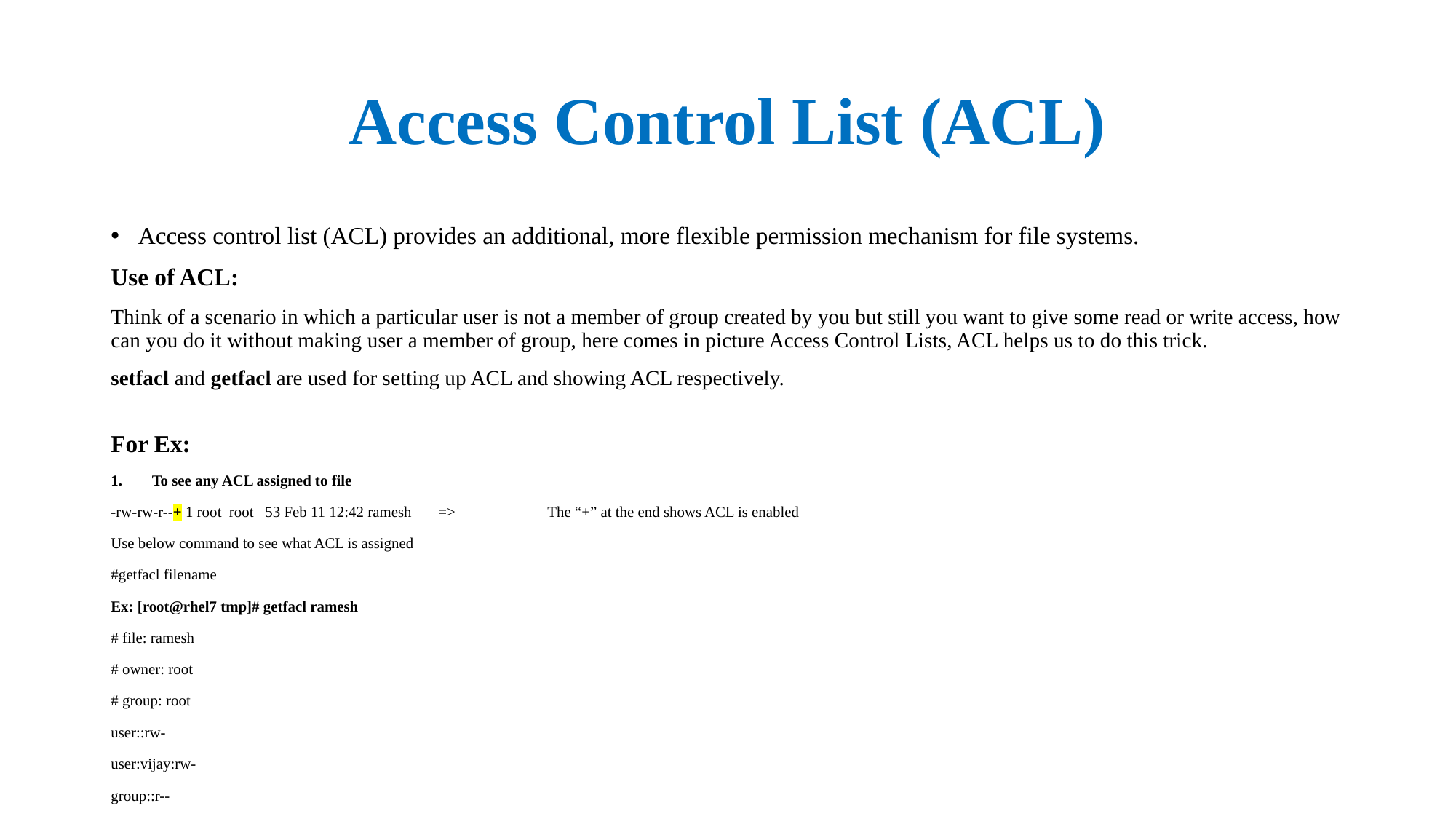

# Access Control List (ACL)
Access control list (ACL) provides an additional, more flexible permission mechanism for file systems.
Use of ACL:
Think of a scenario in which a particular user is not a member of group created by you but still you want to give some read or write access, how can you do it without making user a member of group, here comes in picture Access Control Lists, ACL helps us to do this trick.
setfacl and getfacl are used for setting up ACL and showing ACL respectively.
For Ex:
To see any ACL assigned to file
-rw-rw-r--+ 1 root  root   53 Feb 11 12:42 ramesh	=>	The “+” at the end shows ACL is enabled
Use below command to see what ACL is assigned
#getfacl filename
Ex: [root@rhel7 tmp]# getfacl ramesh
# file: ramesh
# owner: root
# group: root
user::rw-
user:vijay:rw-
group::r--
mask::rw-
other::r--										Cont…